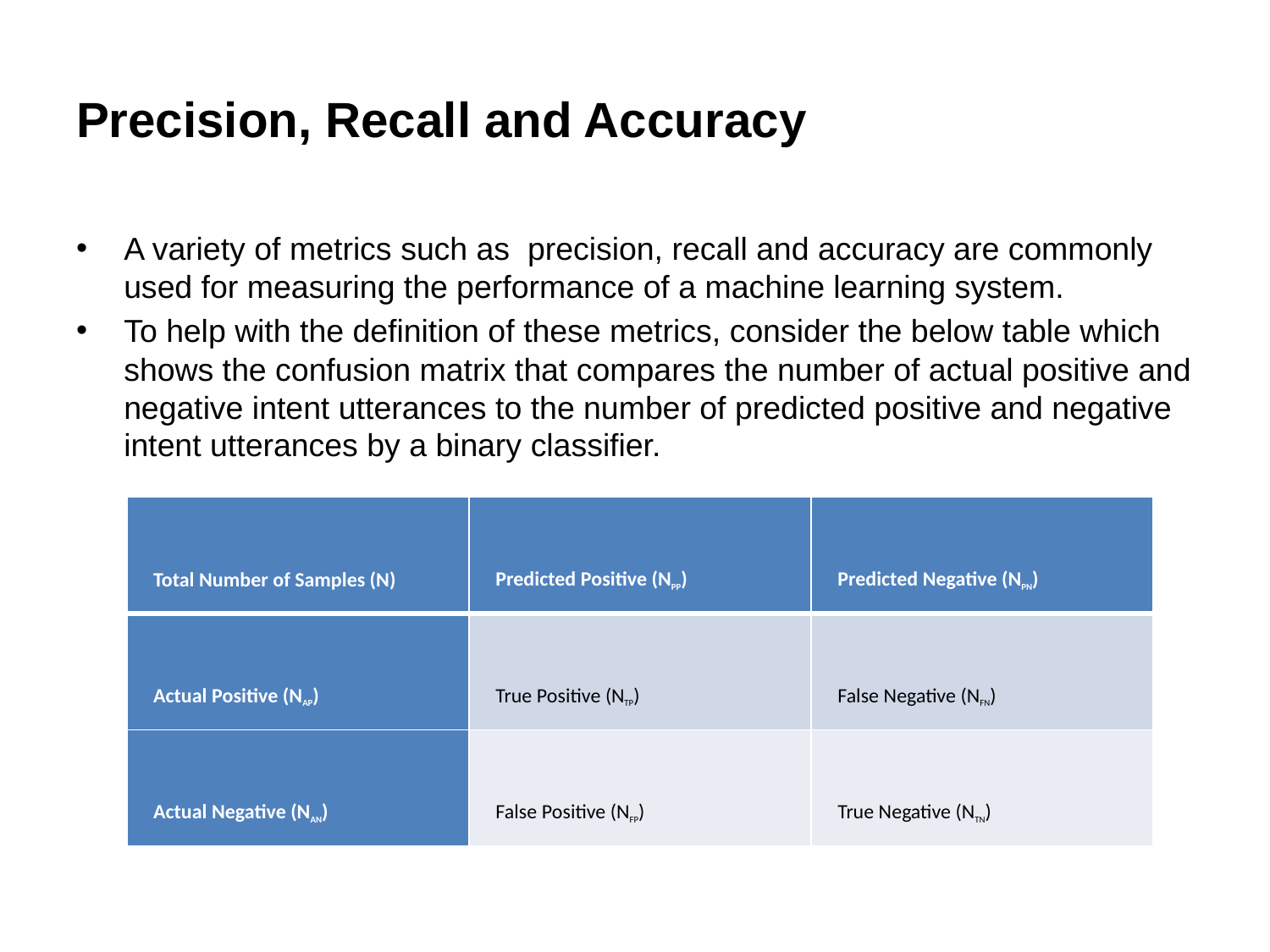

# Precision, Recall and Accuracy
A variety of metrics such as  precision, recall and accuracy are commonly used for measuring the performance of a machine learning system.
To help with the definition of these metrics, consider the below table which shows the confusion matrix that compares the number of actual positive and negative intent utterances to the number of predicted positive and negative intent utterances by a binary classifier.

| Total Number of Samples (N) | Predicted Positive (NPP) | Predicted Negative (NPN) |
| --- | --- | --- |
| Actual Positive (NAP) | True Positive (NTP) | False Negative (NFN) |
| Actual Negative (NAN) | False Positive (NFP) | True Negative (NTN) |